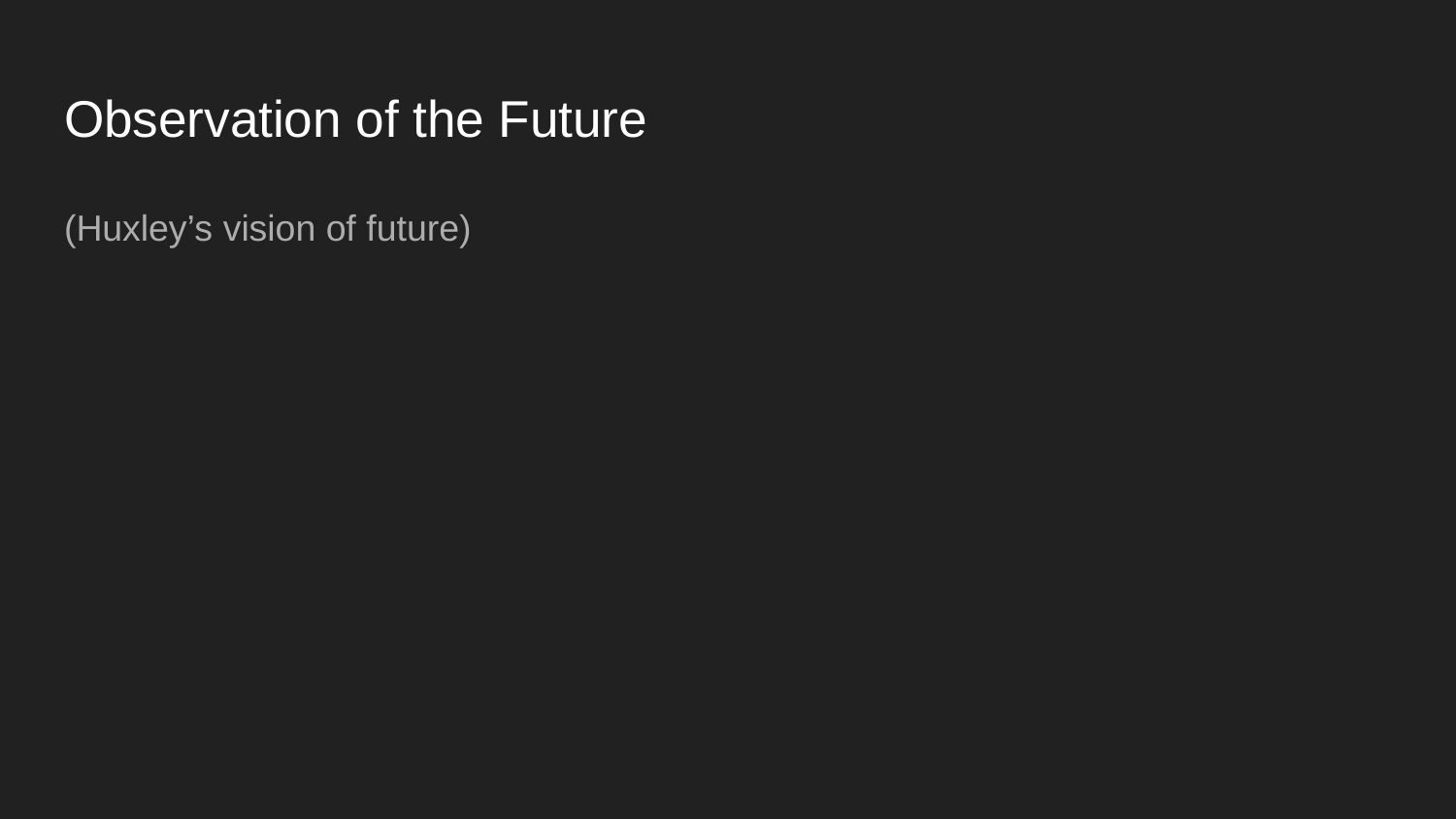

# Observation of the Future
(Huxley’s vision of future)